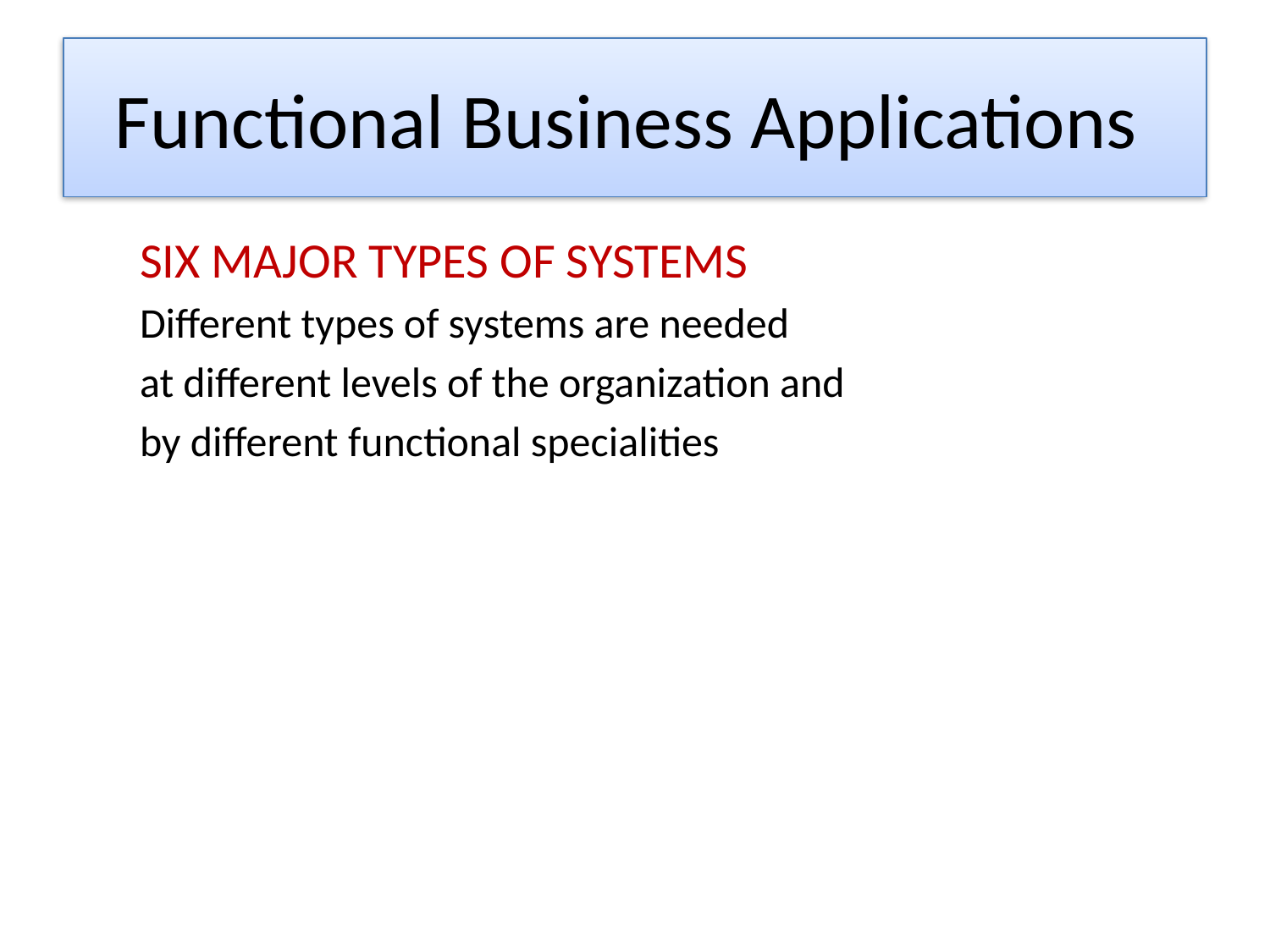

# Functional Business Applications
SIX MAJOR TYPES OF SYSTEMS
Different types of systems are needed
at different levels of the organization and
by different functional specialities